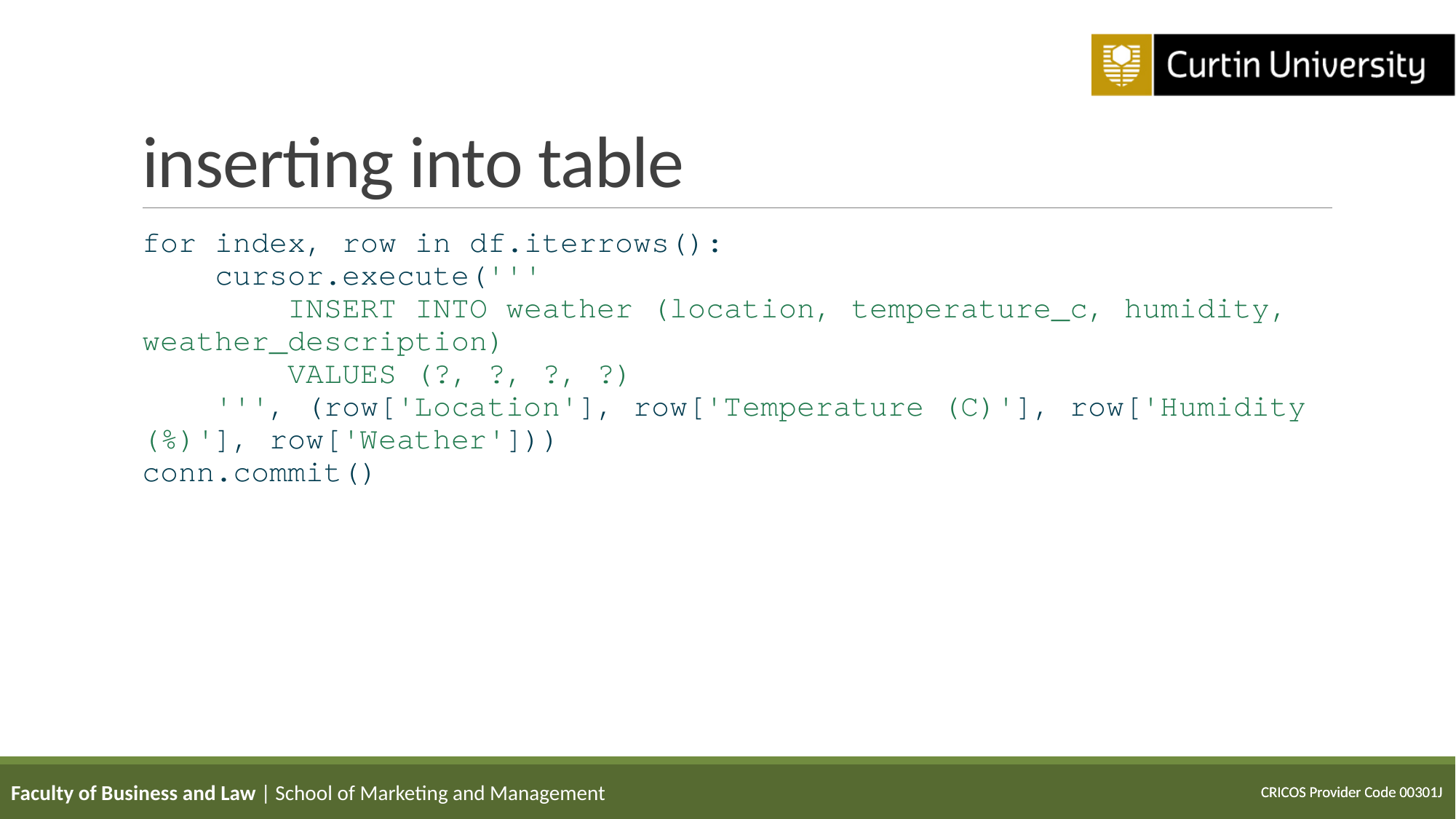

# inserting into table
for index, row in df.iterrows():
    cursor.execute('''
        INSERT INTO weather (location, temperature_c, humidity, weather_description)
        VALUES (?, ?, ?, ?)
    ''', (row['Location'], row['Temperature (C)'], row['Humidity (%)'], row['Weather']))
conn.commit()
Faculty of Business and Law | School of Marketing and Management